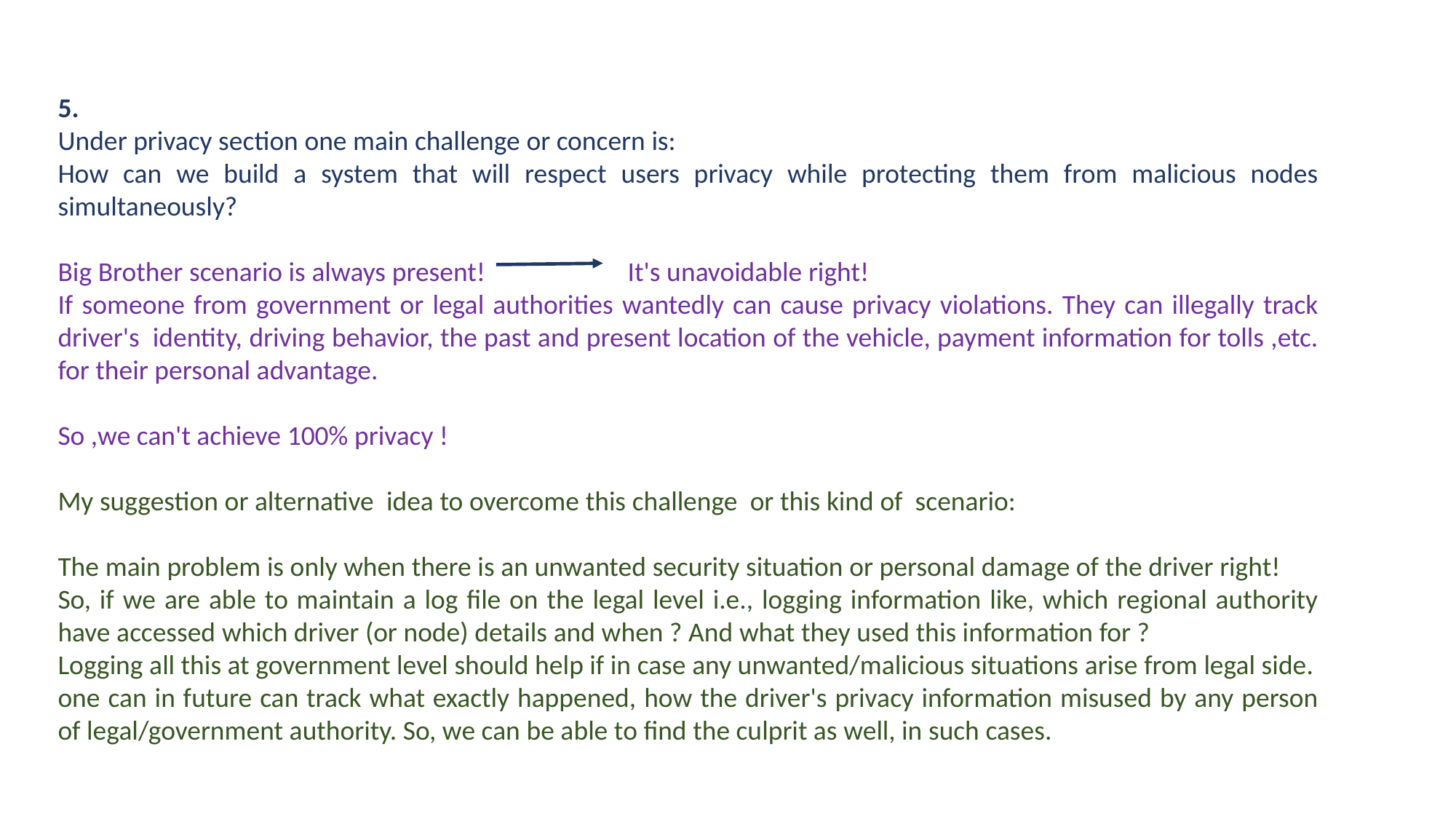

5.
Under privacy section one main challenge or concern is:
How can we build a system that will respect users privacy while protecting them from malicious nodes simultaneously?

Big Brother scenario is always present!                       It's unavoidable right!
If someone from government or legal authorities wantedly can cause privacy violations. They can illegally track driver's  identity, driving behavior, the past and present location of the vehicle, payment information for tolls ,etc. for their personal advantage.

So ,we can't achieve 100% privacy !

My suggestion or alternative  idea to overcome this challenge  or this kind of  scenario:

The main problem is only when there is an unwanted security situation or personal damage of the driver right!
So, if we are able to maintain a log file on the legal level i.e., logging information like, which regional authority have accessed which driver (or node) details and when ? And what they used this information for ?
Logging all this at government level should help if in case any unwanted/malicious situations arise from legal side.
one can in future can track what exactly happened, how the driver's privacy information misused by any person of legal/government authority. So, we can be able to find the culprit as well, in such cases.